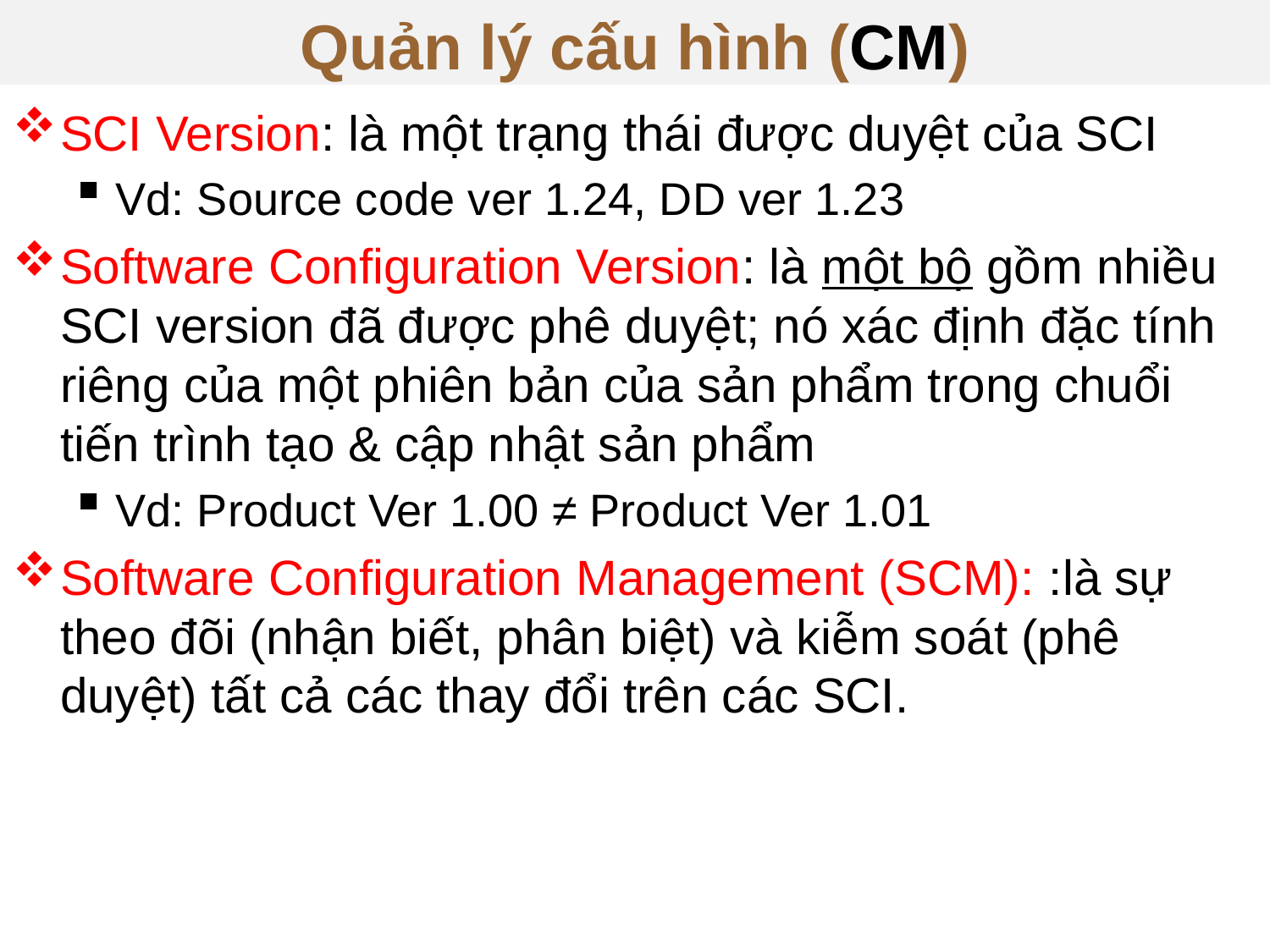

# Quản lý cấu hình (CM)
17
SCI Version: là một trạng thái được duyệt của SCI
Vd: Source code ver 1.24, DD ver 1.23
Software Configuration Version: là một bộ gồm nhiều SCI version đã được phê duyệt; nó xác định đặc tính riêng của một phiên bản của sản phẩm trong chuổi tiến trình tạo & cập nhật sản phẩm
Vd: Product Ver 1.00 ≠ Product Ver 1.01
Software Configuration Management (SCM): :là sự theo đõi (nhận biết, phân biệt) và kiễm soát (phê duyệt) tất cả các thay đổi trên các SCI.